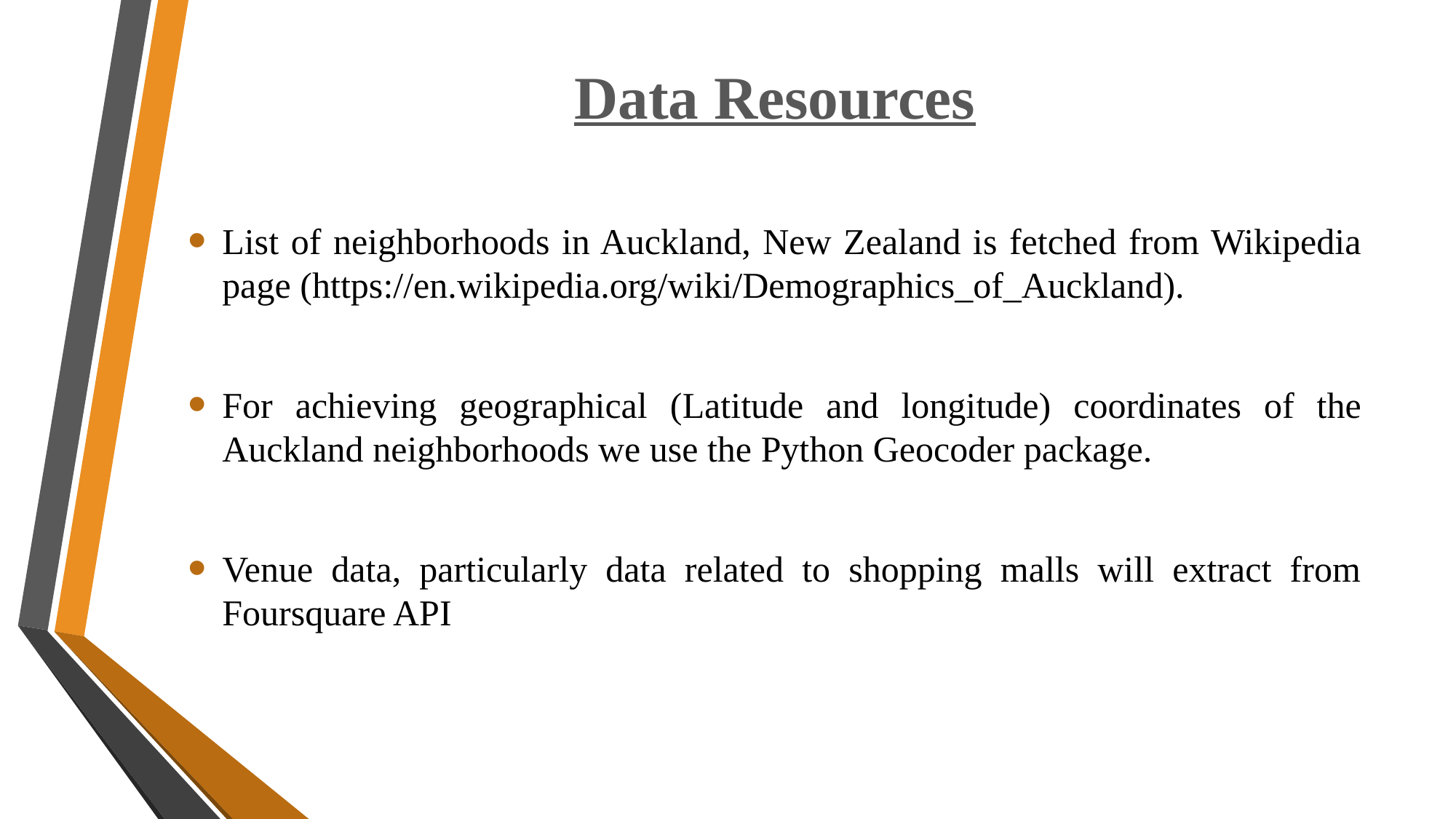

# Data Resources
List of neighborhoods in Auckland, New Zealand is fetched from Wikipedia page (https://en.wikipedia.org/wiki/Demographics_of_Auckland).

For achieving geographical (Latitude and longitude) coordinates of the Auckland neighborhoods we use the Python Geocoder package.

Venue data, particularly data related to shopping malls will extract from Foursquare API